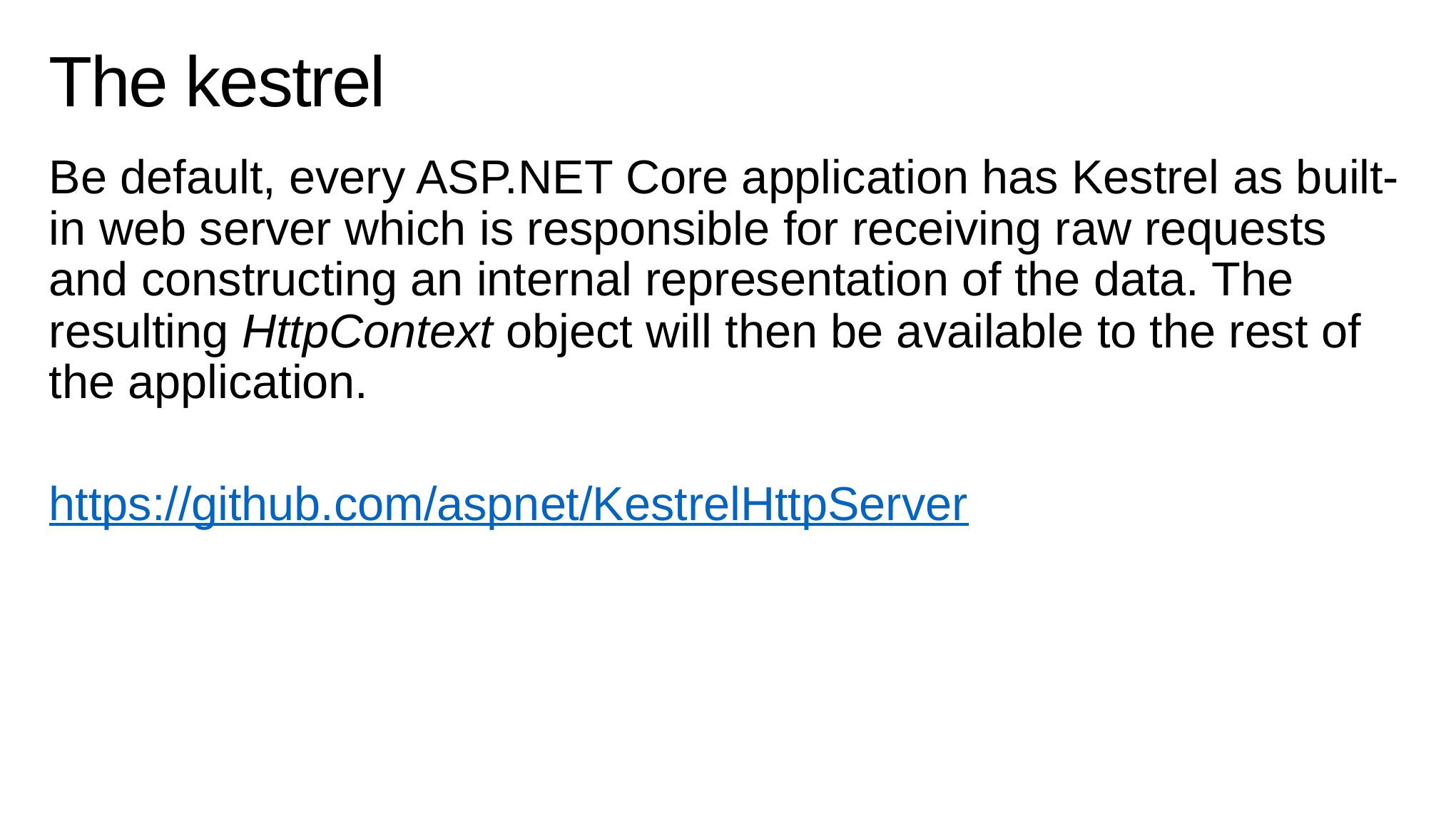

# The kestrel
Be default, every ASP.NET Core application has Kestrel as built-in web server which is responsible for receiving raw requests and constructing an internal representation of the data. The resulting HttpContext object will then be available to the rest of the application.

https://github.com/aspnet/KestrelHttpServer